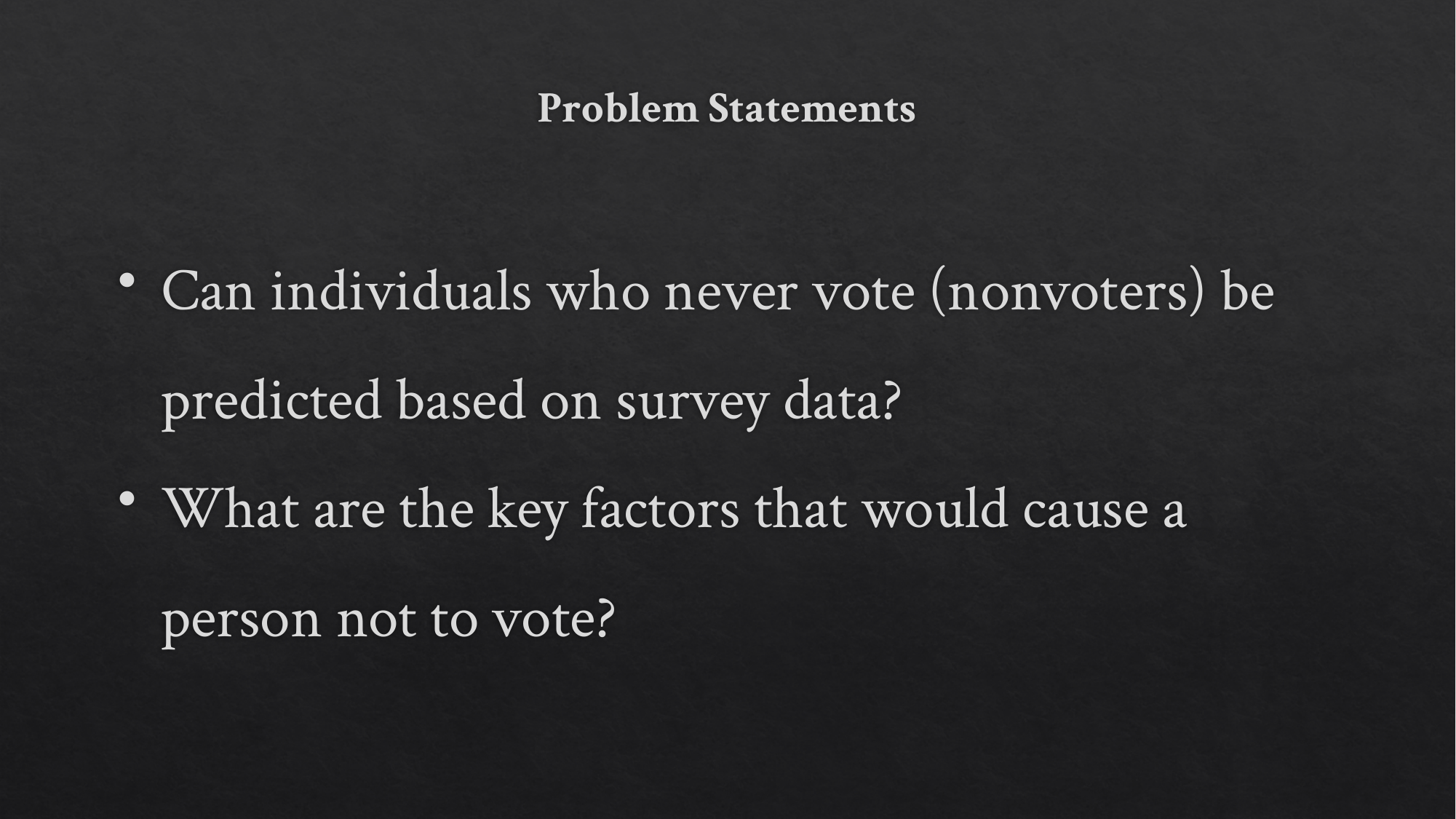

# Problem Statements
Can individuals who never vote (nonvoters) be predicted based on survey data?
What are the key factors that would cause a person not to vote?